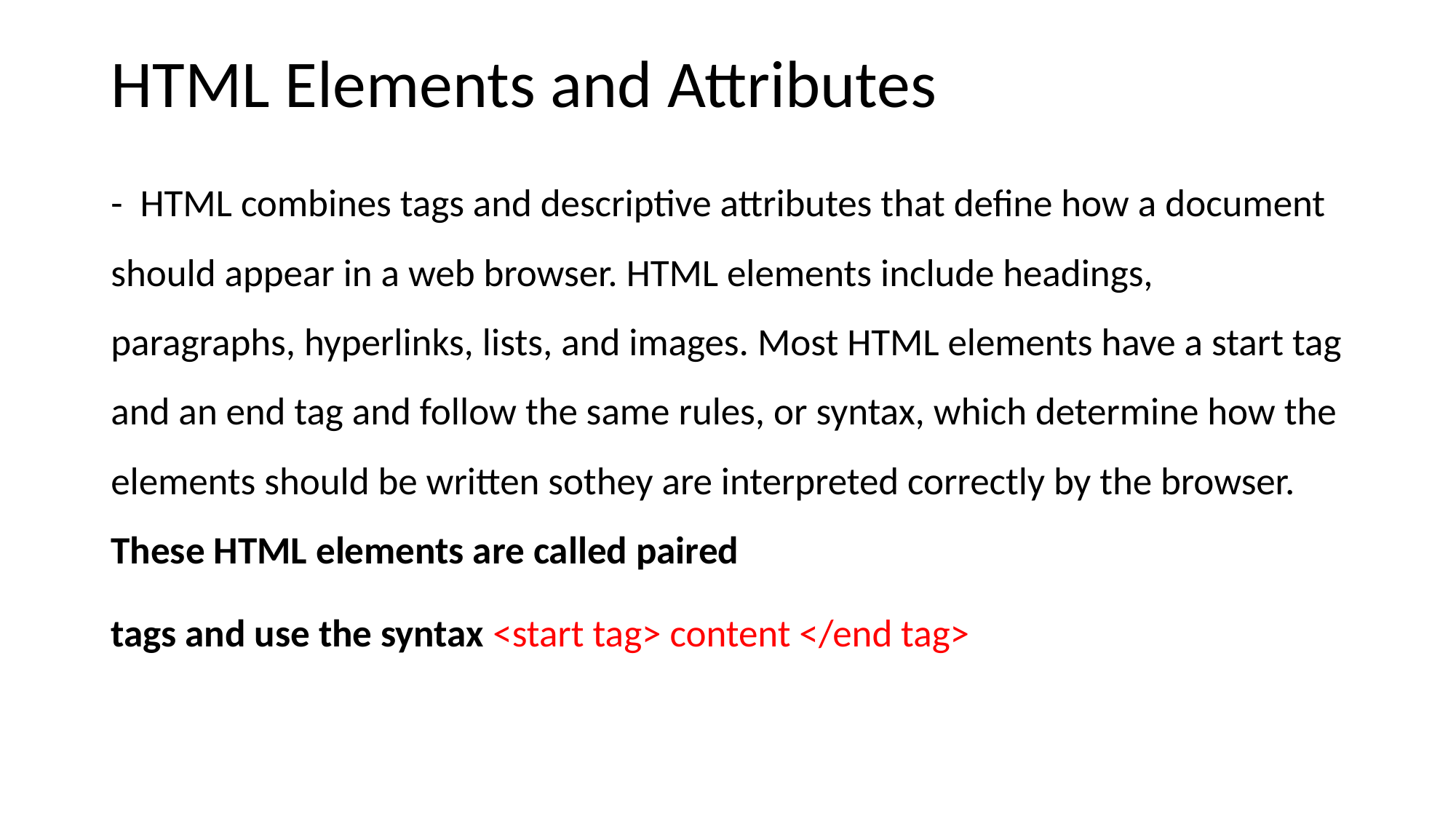

# HTML Elements and Attributes
-  HTML combines tags and descriptive attributes that define how a document should appear in a web browser. HTML elements include headings, paragraphs, hyperlinks, lists, and images. Most HTML elements have a start tag and an end tag and follow the same rules, or syntax, which determine how the elements should be written sothey are interpreted correctly by the browser. These HTML elements are called paired
tags and use the syntax <start tag> content </end tag>